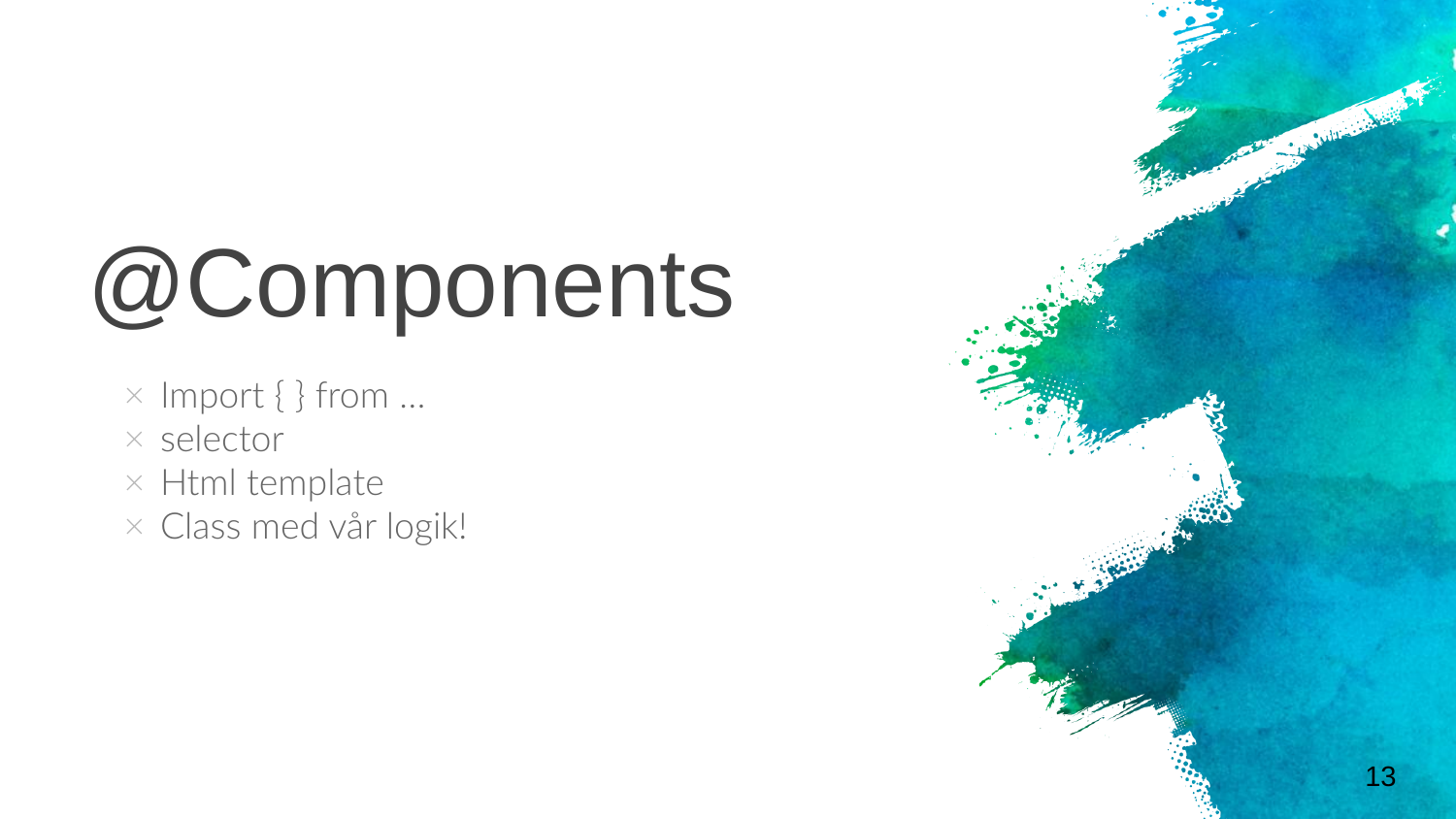

# @Components
Import { } from …
selector
Html template
Class med vår logik!
13